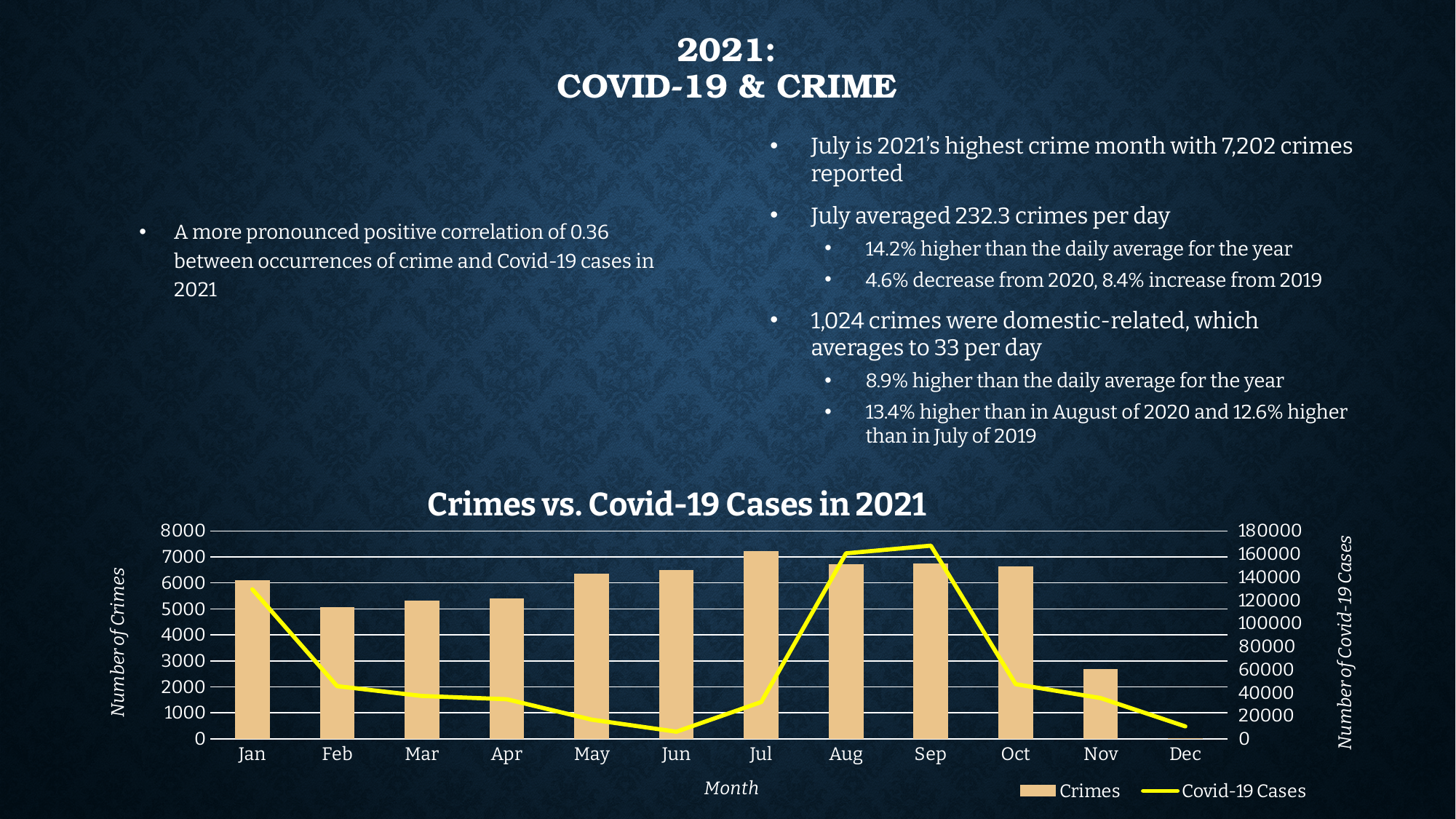

# 2021: Covid-19 & Crime
July is 2021’s highest crime month with 7,202 crimes reported
July averaged 232.3 crimes per day
14.2% higher than the daily average for the year
4.6% decrease from 2020, 8.4% increase from 2019
1,024 crimes were domestic-related, which averages to 33 per day
8.9% higher than the daily average for the year
13.4% higher than in August of 2020 and 12.6% higher than in July of 2019
A more pronounced positive correlation of 0.36 between occurrences of crime and Covid-19 cases in 2021

### Chart: Crimes vs. Covid-19 Cases in 2021

| Category | Crimes | Covid-19 Cases |
|---|---|---|
| Jan | 6082.0 | 129445.0 |
| Feb | 5062.0 | 45613.0 |
| Mar | 5320.0 | 37123.0 |
| Apr | 5392.0 | 34276.0 |
| May | 6334.0 | 16625.0 |
| Jun | 6496.0 | 6194.0 |
| Jul | 7202.0 | 31870.0 |
| Aug | 6716.0 | 160595.0 |
| Sep | 6741.0 | 167263.0 |
| Oct | 6622.0 | 47312.0 |
| Nov | 2672.0 | 35290.0 |
| Dec | 0.0 | 10759.0 |